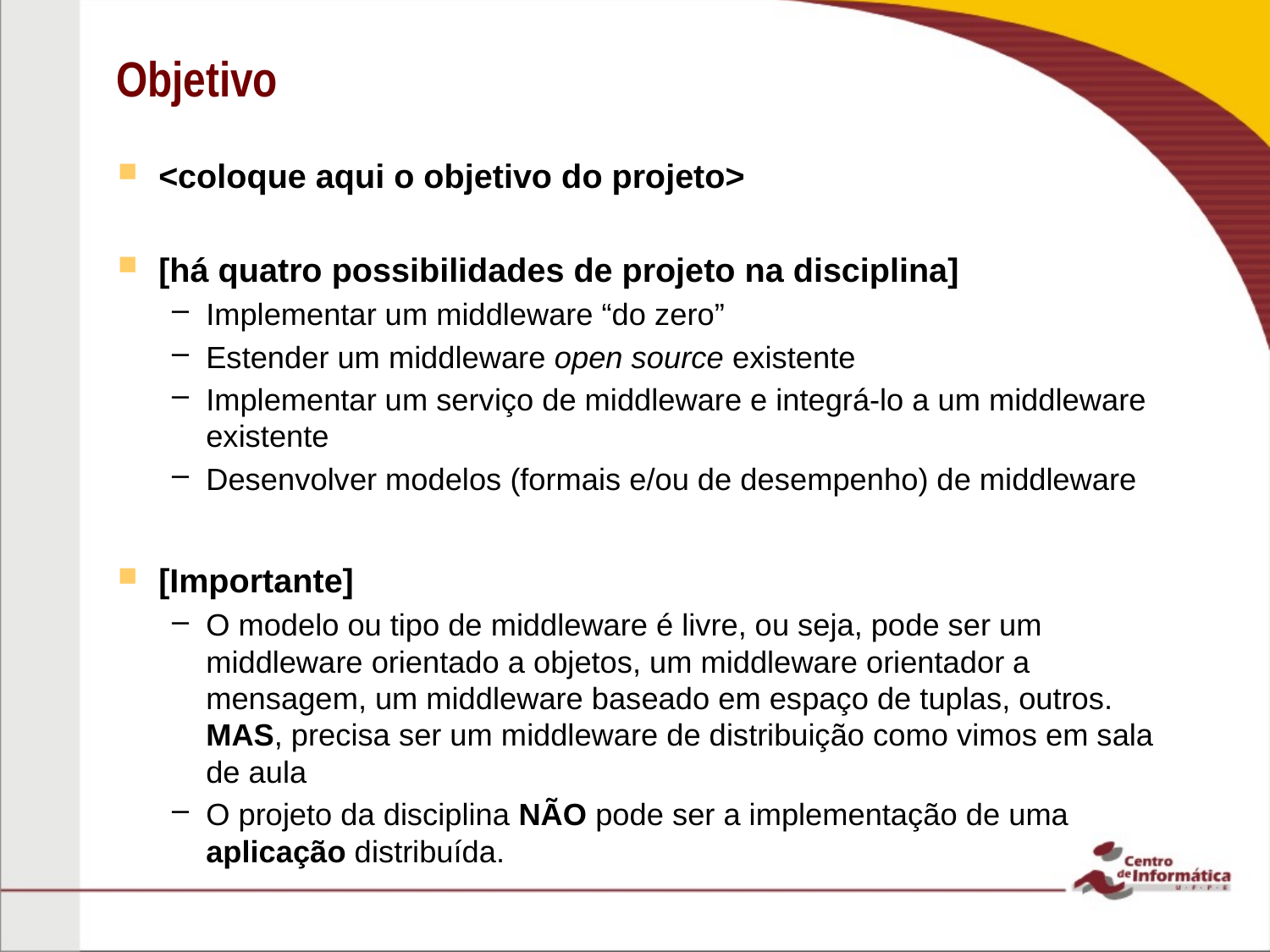

# Objetivo
<coloque aqui o objetivo do projeto>

[há quatro possibilidades de projeto na disciplina]
Implementar um middleware “do zero”
Estender um middleware open source existente
Implementar um serviço de middleware e integrá-lo a um middleware existente
Desenvolver modelos (formais e/ou de desempenho) de middleware

[Importante]
O modelo ou tipo de middleware é livre, ou seja, pode ser um middleware orientado a objetos, um middleware orientador a mensagem, um middleware baseado em espaço de tuplas, outros. MAS, precisa ser um middleware de distribuição como vimos em sala de aula
O projeto da disciplina NÃO pode ser a implementação de uma aplicação distribuída.